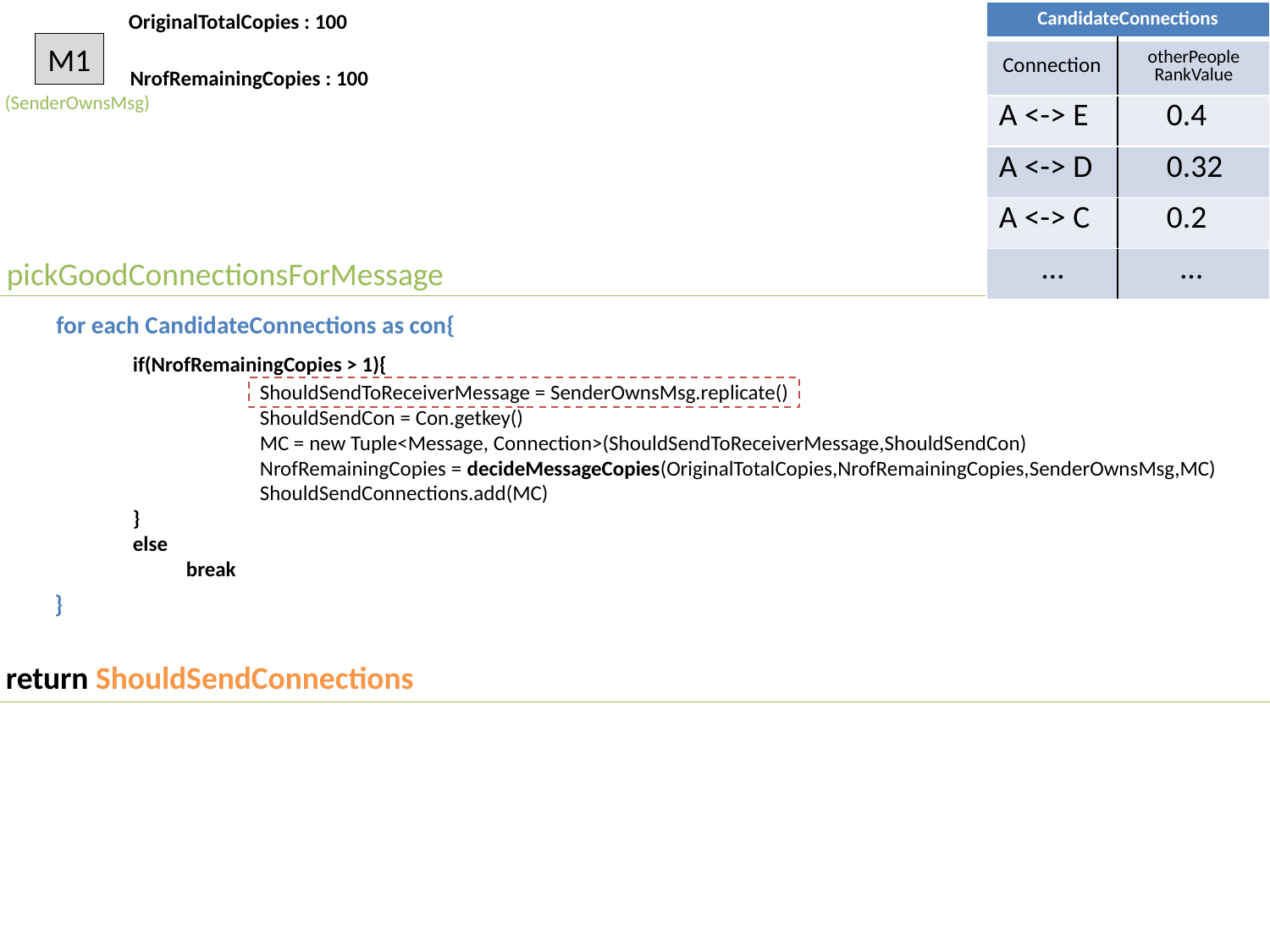

OriginalTotalCopies : 100
| CandidateConnections |  |
| --- | --- |
| Connection | otherPeople RankValue |
| A <-> E | 0.4 |
| A <-> D | 0.32 |
| A <-> C | 0.2 |
| … | … |
M1
NrofRemainingCopies : 100
(SenderOwnsMsg)
pickGoodConnectionsForMessage
       for each CandidateConnections as con{
	if(NrofRemainingCopies > 1){
		ShouldSendToReceiverMessage = SenderOwnsMsg.replicate()
		ShouldSendCon = Con.getkey()
		MC = new Tuple<Message, Connection>(ShouldSendToReceiverMessage,ShouldSendCon)
		NrofRemainingCopies = decideMessageCopies(OriginalTotalCopies,NrofRemainingCopies,SenderOwnsMsg,MC)
		ShouldSendConnections.add(MC)
	}
	else
	           break
       }

return ShouldSendConnections